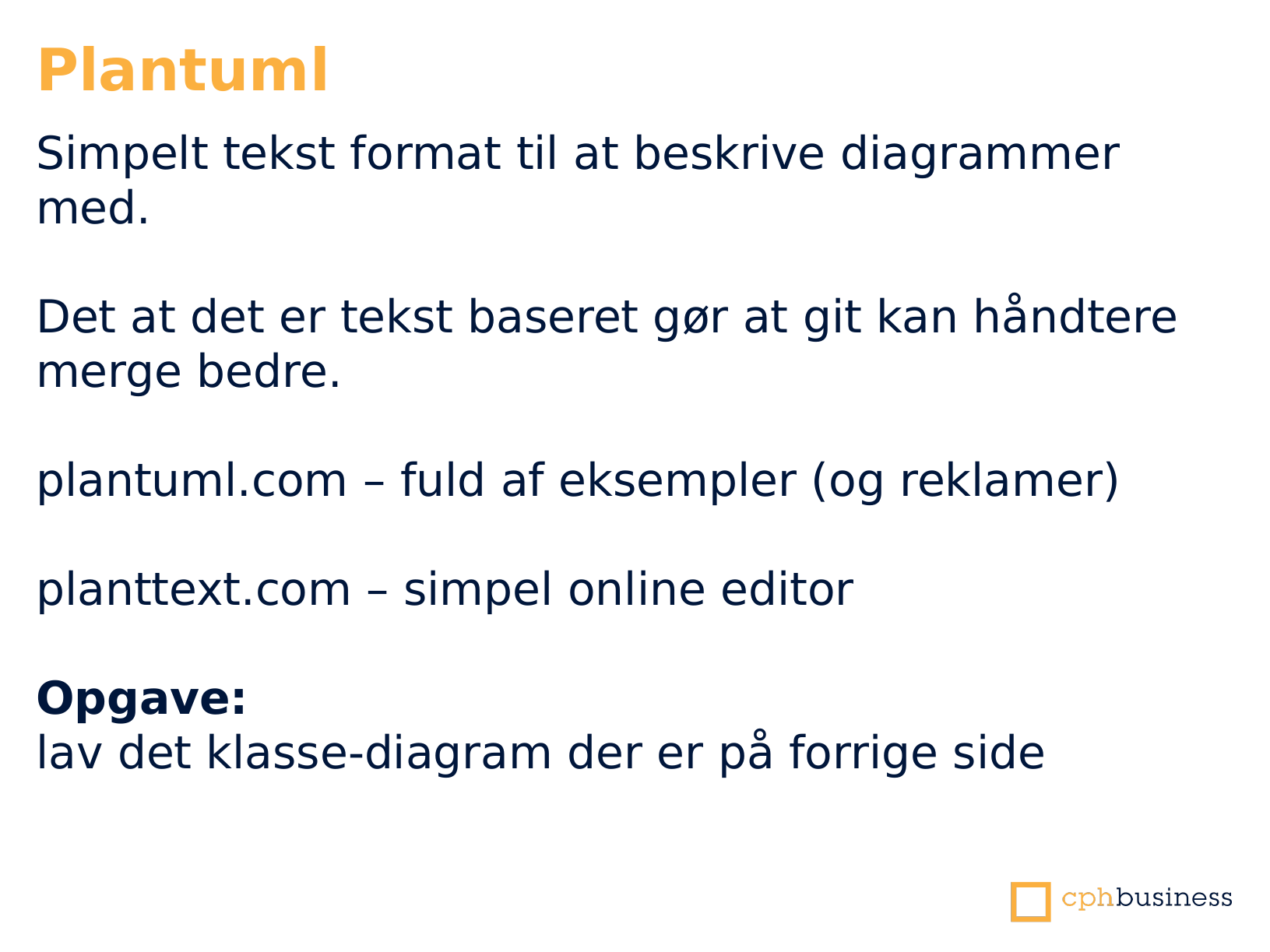

Plantuml
Simpelt tekst format til at beskrive diagrammer med.

Det at det er tekst baseret gør at git kan håndtere merge bedre.

plantuml.com – fuld af eksempler (og reklamer)

planttext.com – simpel online editor

Opgave:
lav det klasse-diagram der er på forrige side